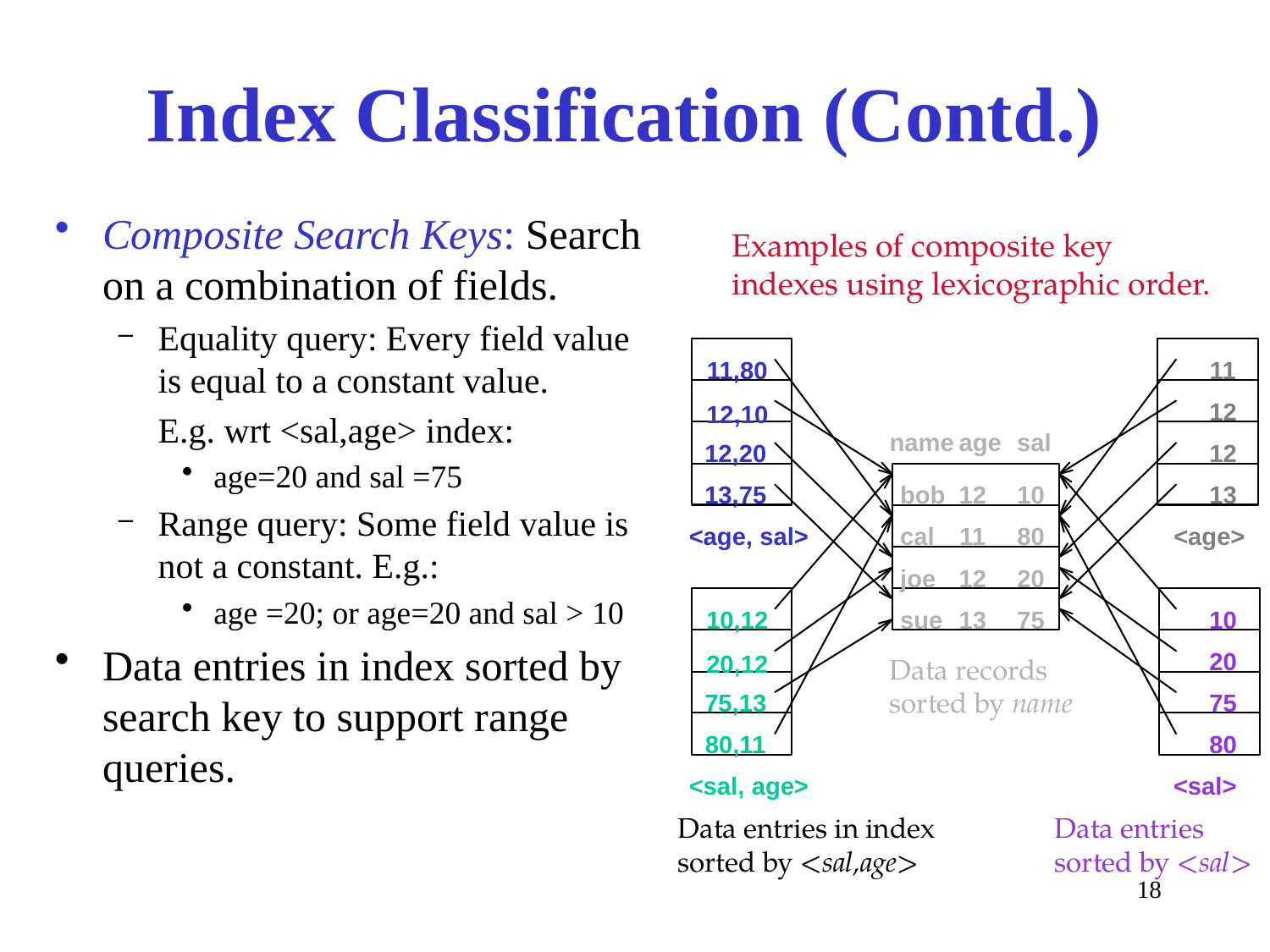

# Index Classification (Contd.)
Composite Search Keys: Search on a combination of fields.
Equality query: Every field value is equal to a constant value.
	E.g. wrt <sal,age> index:
age=20 and sal =75
Range query: Some field value is not a constant. E.g.:
age =20; or age=20 and sal > 10
Data entries in index sorted by search key to support range queries.
Examples of composite key
indexes using lexicographic order.

11,80
11

12
12,10

name
age
sal

12,20
12

13,75
bob
12
10
13

<age, sal>
cal
11
80
<age>

joe
12
20

10,12
sue
13
75
10

20
20,12
Data records
sorted by name

75,13
75

80,11
80
<sal, age>
<sal>
Data entries in index
sorted by <sal,age>
Data entries
sorted by <sal>

18